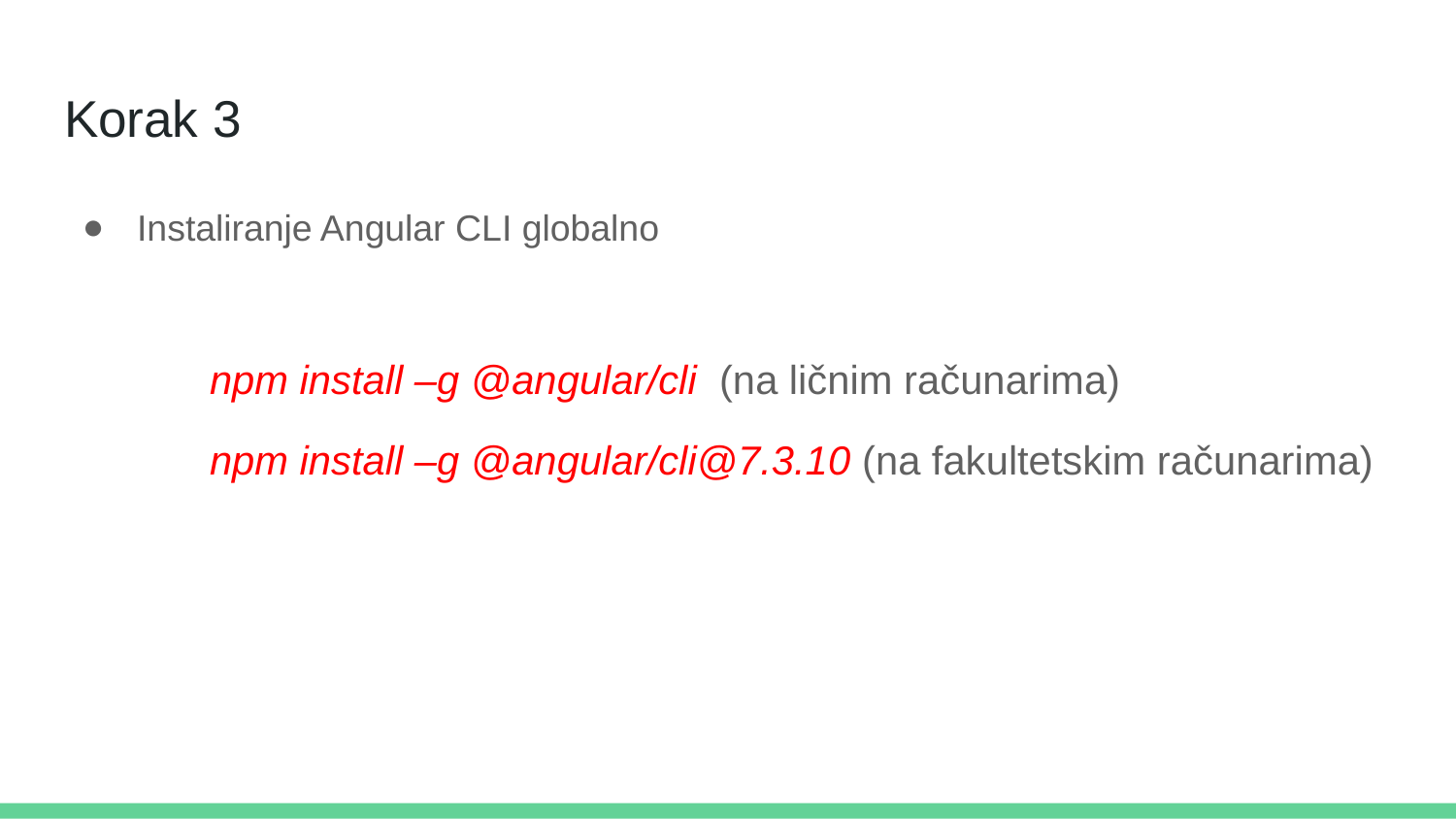

# Korak 3
Instaliranje Angular CLI globalno

npm install –g @angular/cli  (na ličnim računarima)
npm install –g @angular/cli@7.3.10 (na fakultetskim računarima)